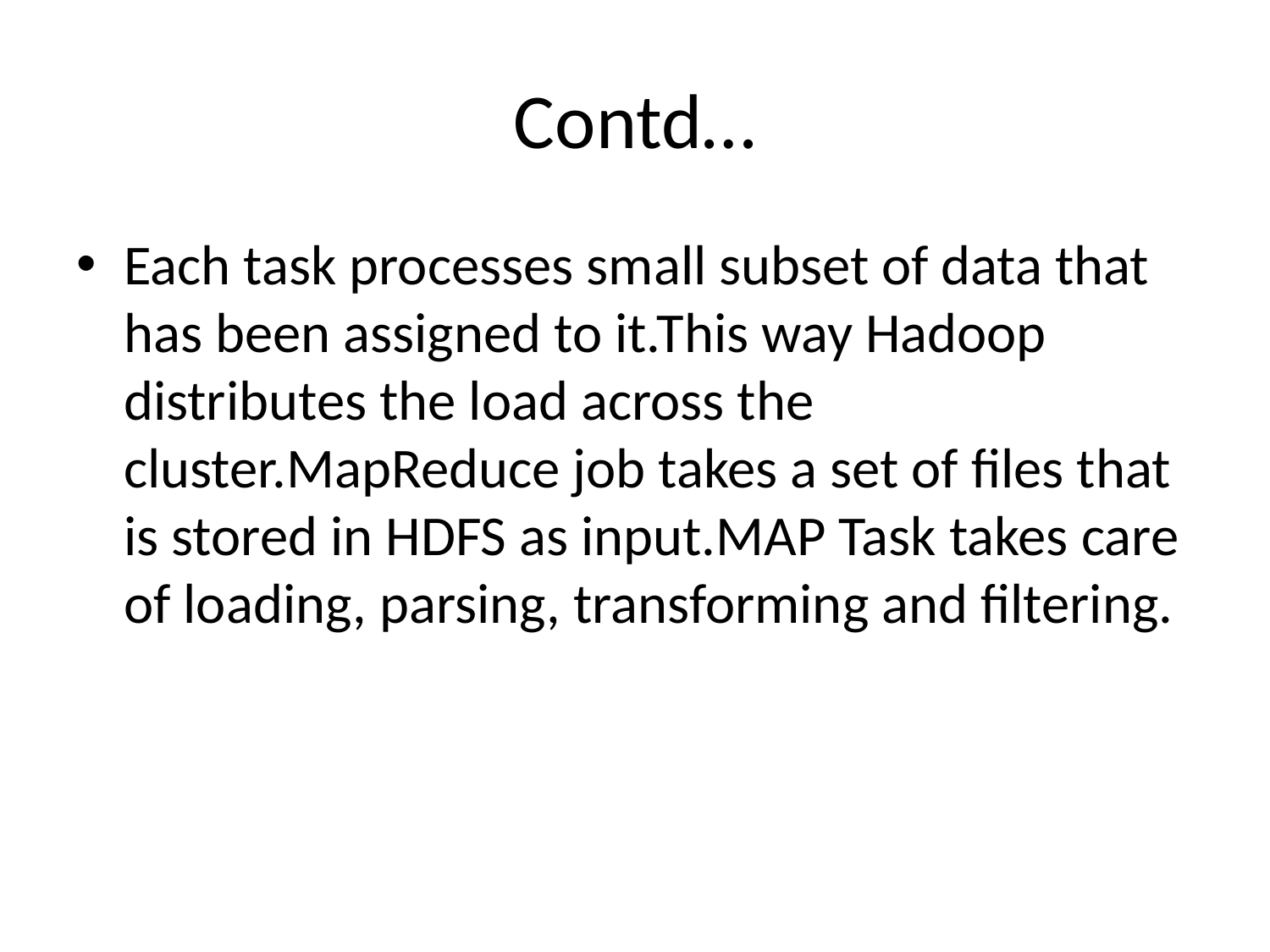

# Contd…
Each task processes small subset of data that has been assigned to it.This way Hadoop distributes the load across the cluster.MapReduce job takes a set of files that is stored in HDFS as input.MAP Task takes care of loading, parsing, transforming and filtering.